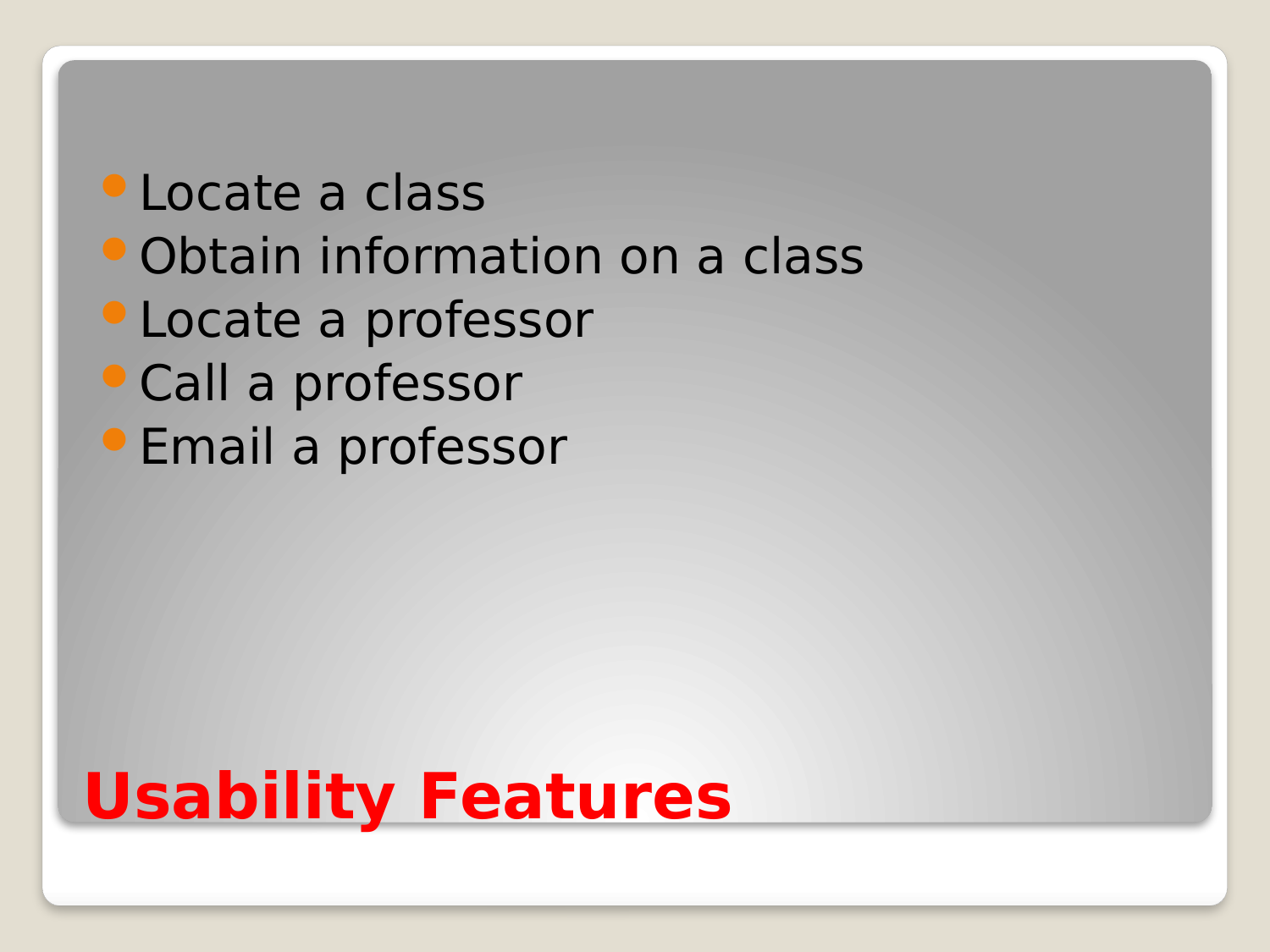

Locate a class
Obtain information on a class
Locate a professor
Call a professor
Email a professor
# Usability Features